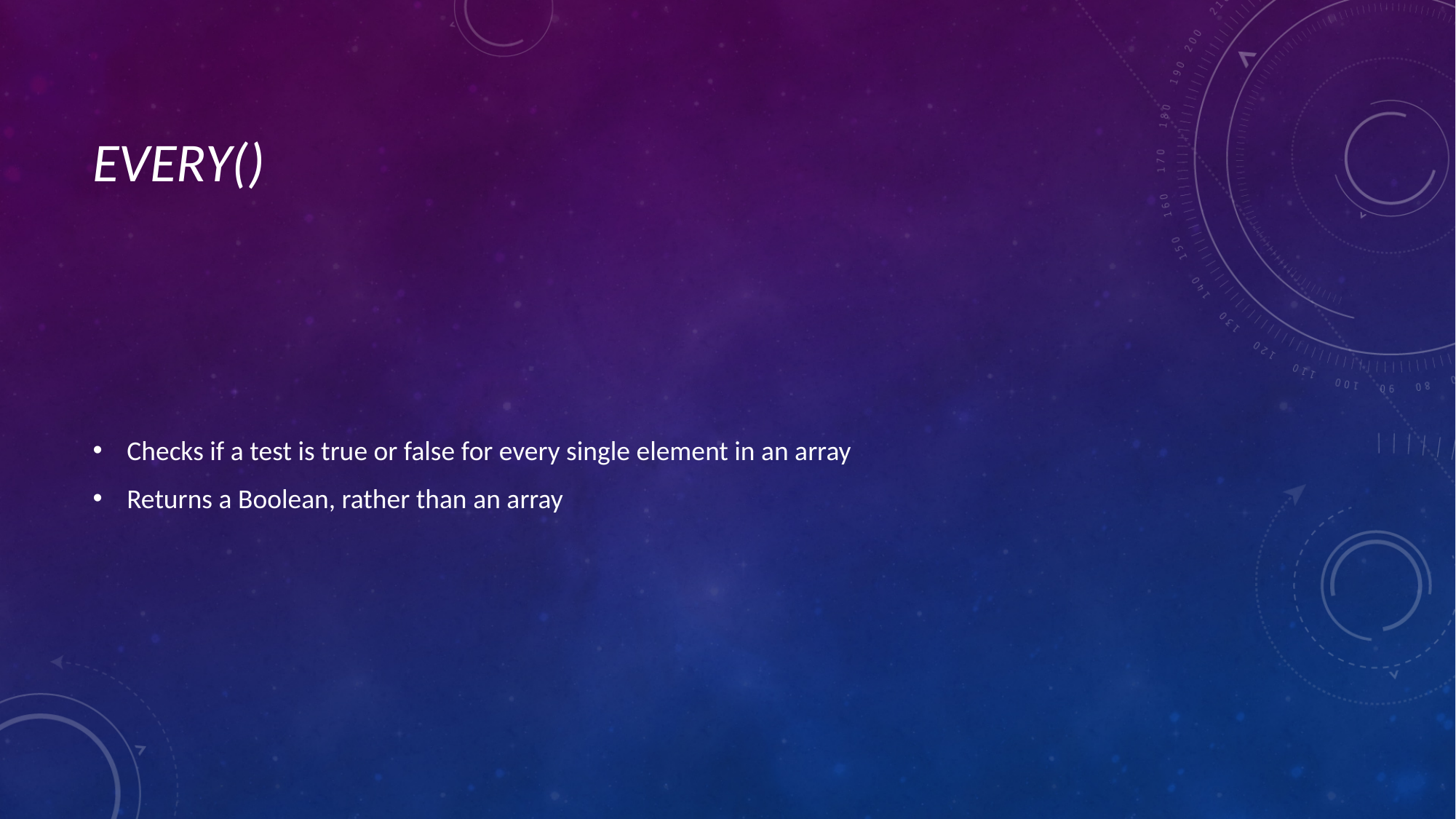

# Every()
Checks if a test is true or false for every single element in an array
Returns a Boolean, rather than an array